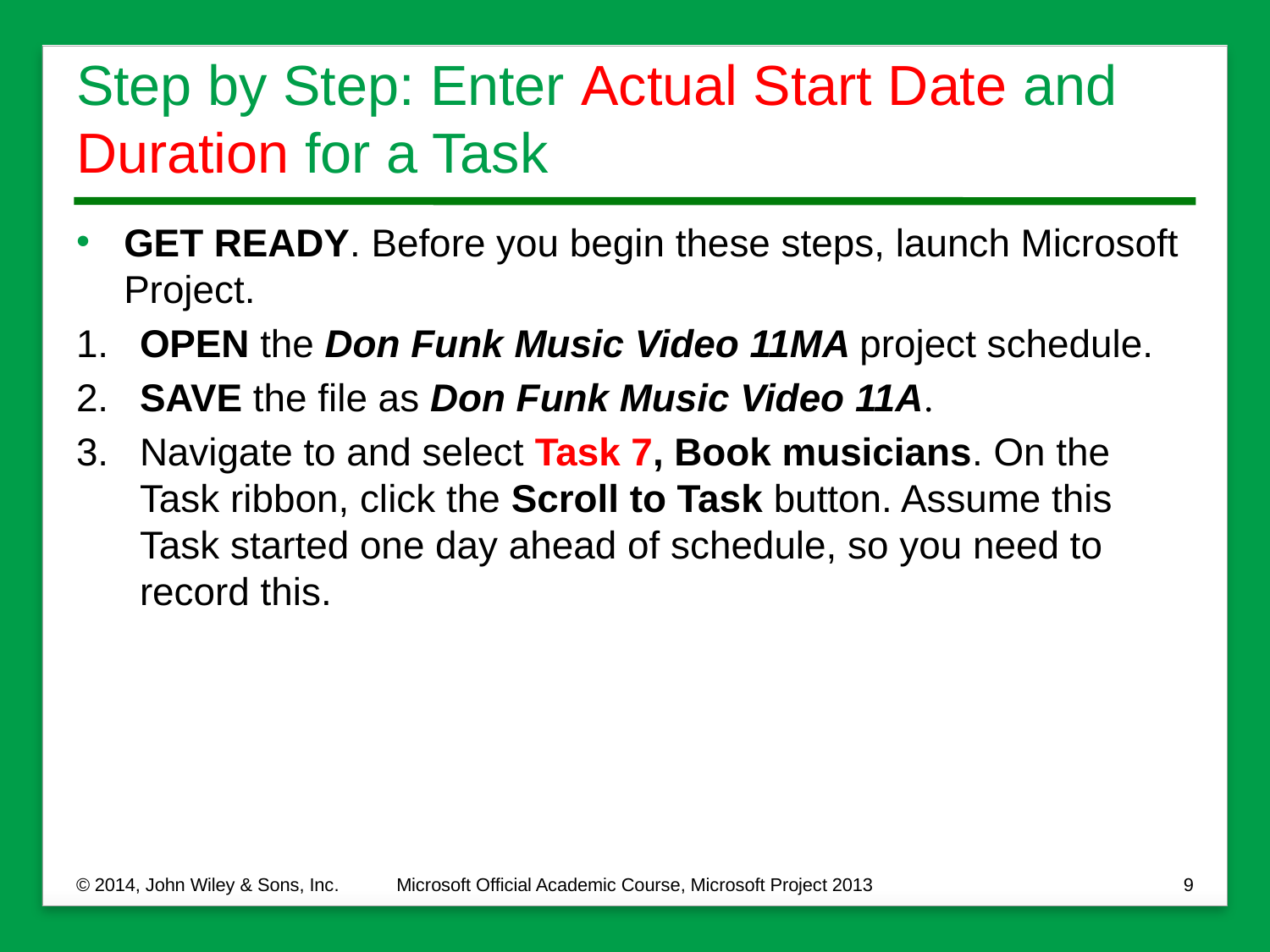

# Step by Step: Enter Actual Start Date and Duration for a Task
GET READY. Before you begin these steps, launch Microsoft Project.
1.	OPEN the Don Funk Music Video 11MA project schedule.
2.	SAVE the file as Don Funk Music Video 11A.
3.	Navigate to and select Task 7, Book musicians. On the Task ribbon, click the Scroll to Task button. Assume this Task started one day ahead of schedule, so you need to record this.
© 2014, John Wiley & Sons, Inc.
Microsoft Official Academic Course, Microsoft Project 2013
9